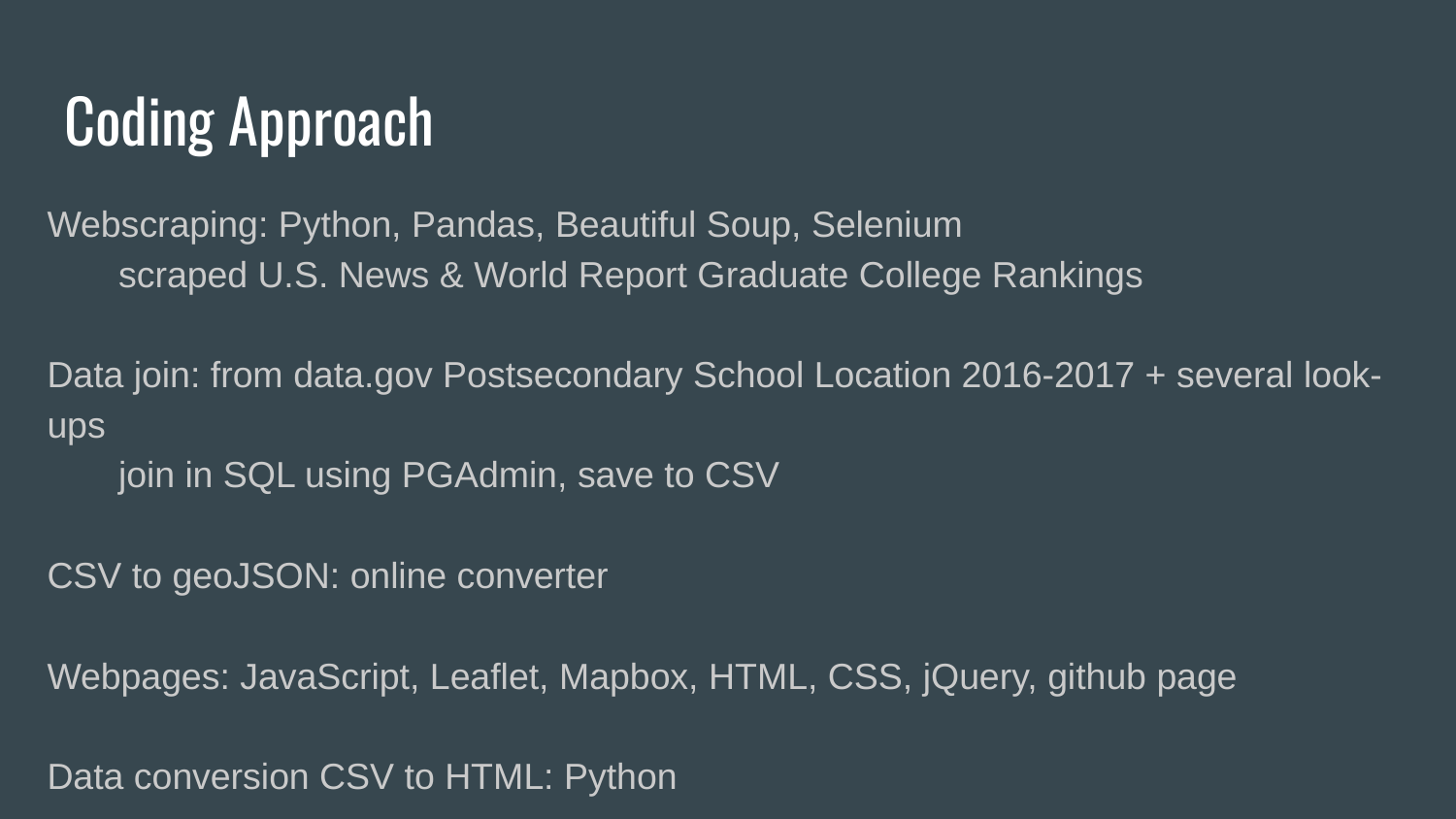

# Coding Approach
Webscraping: Python, Pandas, Beautiful Soup, Selenium
       scraped U.S. News & World Report Graduate College Rankings

Data join: from data.gov Postsecondary School Location 2016-2017 + several look-ups
       join in SQL using PGAdmin, save to CSV

CSV to geoJSON: online converter

Webpages: JavaScript, Leaflet, Mapbox, HTML, CSS, jQuery, github page

Data conversion CSV to HTML: Python